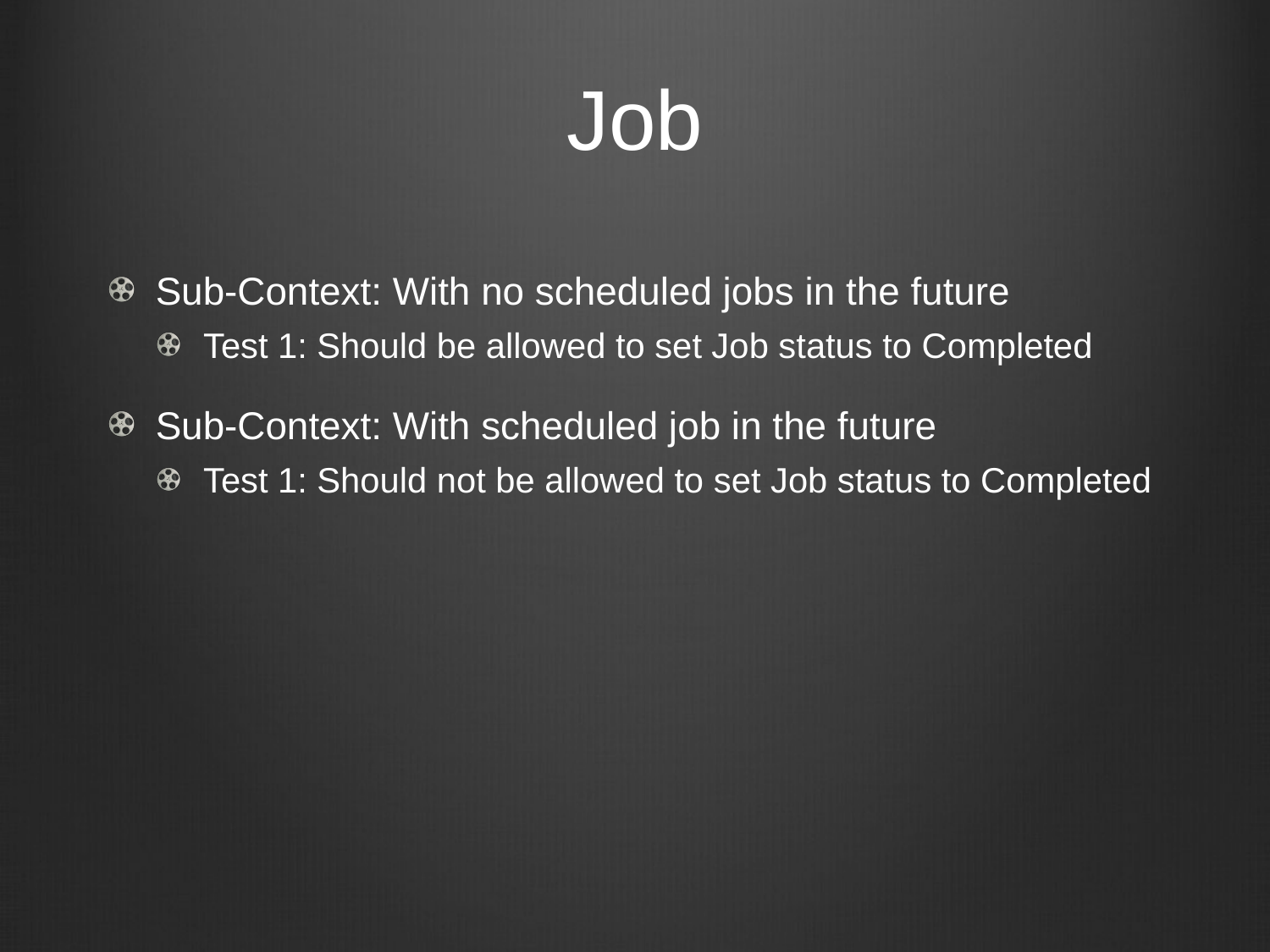

# Job
Sub-Context: With no scheduled jobs in the future
Test 1: Should be allowed to set Job status to Completed
Sub-Context: With scheduled job in the future
Test 1: Should not be allowed to set Job status to Completed